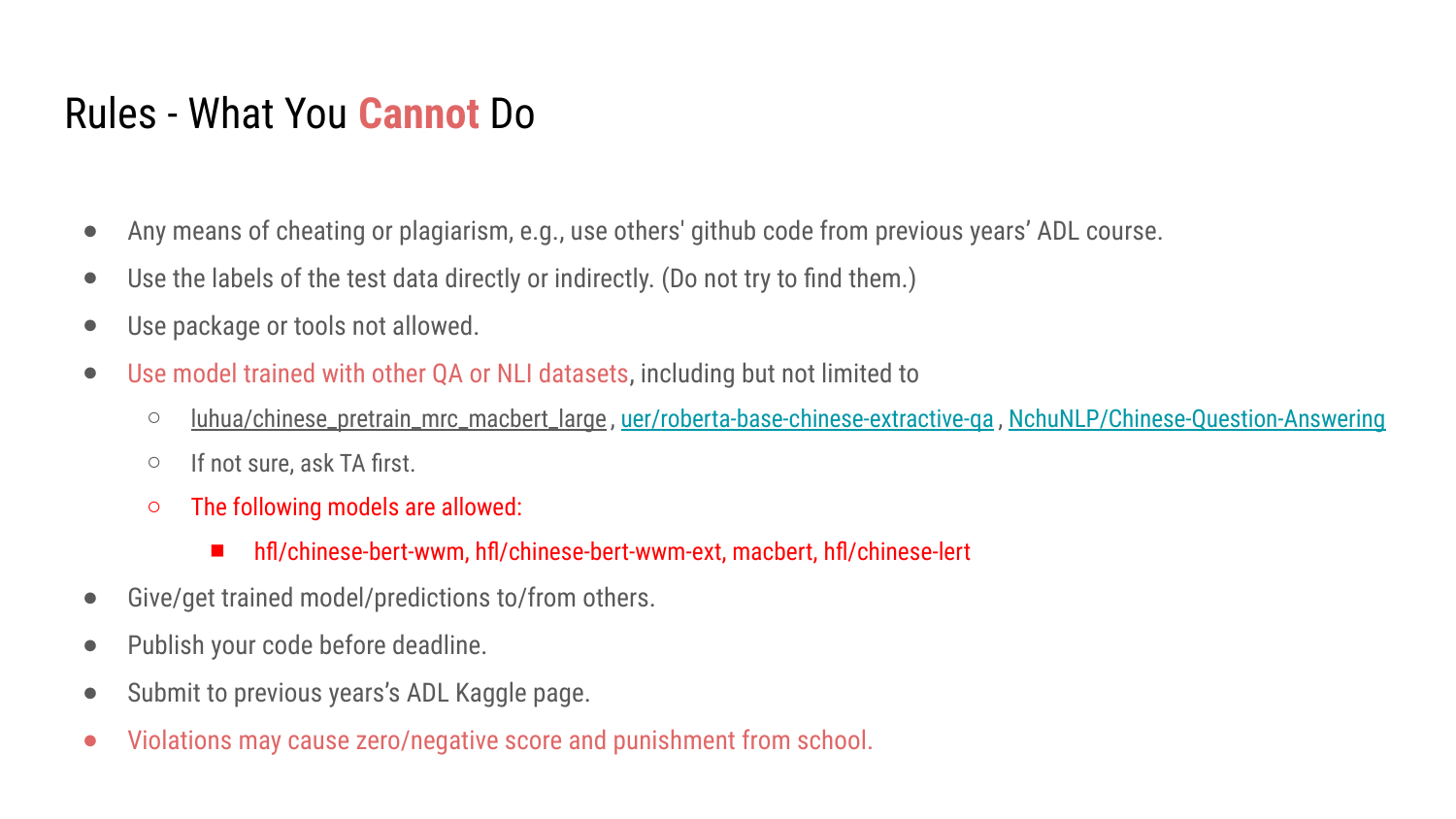

# Rules - What You Cannot Do
Any means of cheating or plagiarism, e.g., use others' github code from previous years’ ADL course.
Use the labels of the test data directly or indirectly. (Do not try to find them.)
Use package or tools not allowed.
Use model trained with other QA or NLI datasets, including but not limited to
luhua/chinese_pretrain_mrc_macbert_large, uer/roberta-base-chinese-extractive-qa, NchuNLP/Chinese-Question-Answering
If not sure, ask TA first.
The following models are allowed:
hfl/chinese-bert-wwm, hfl/chinese-bert-wwm-ext, macbert, hfl/chinese-lert
Give/get trained model/predictions to/from others.
Publish your code before deadline.
Submit to previous years’s ADL Kaggle page.
Violations may cause zero/negative score and punishment from school.